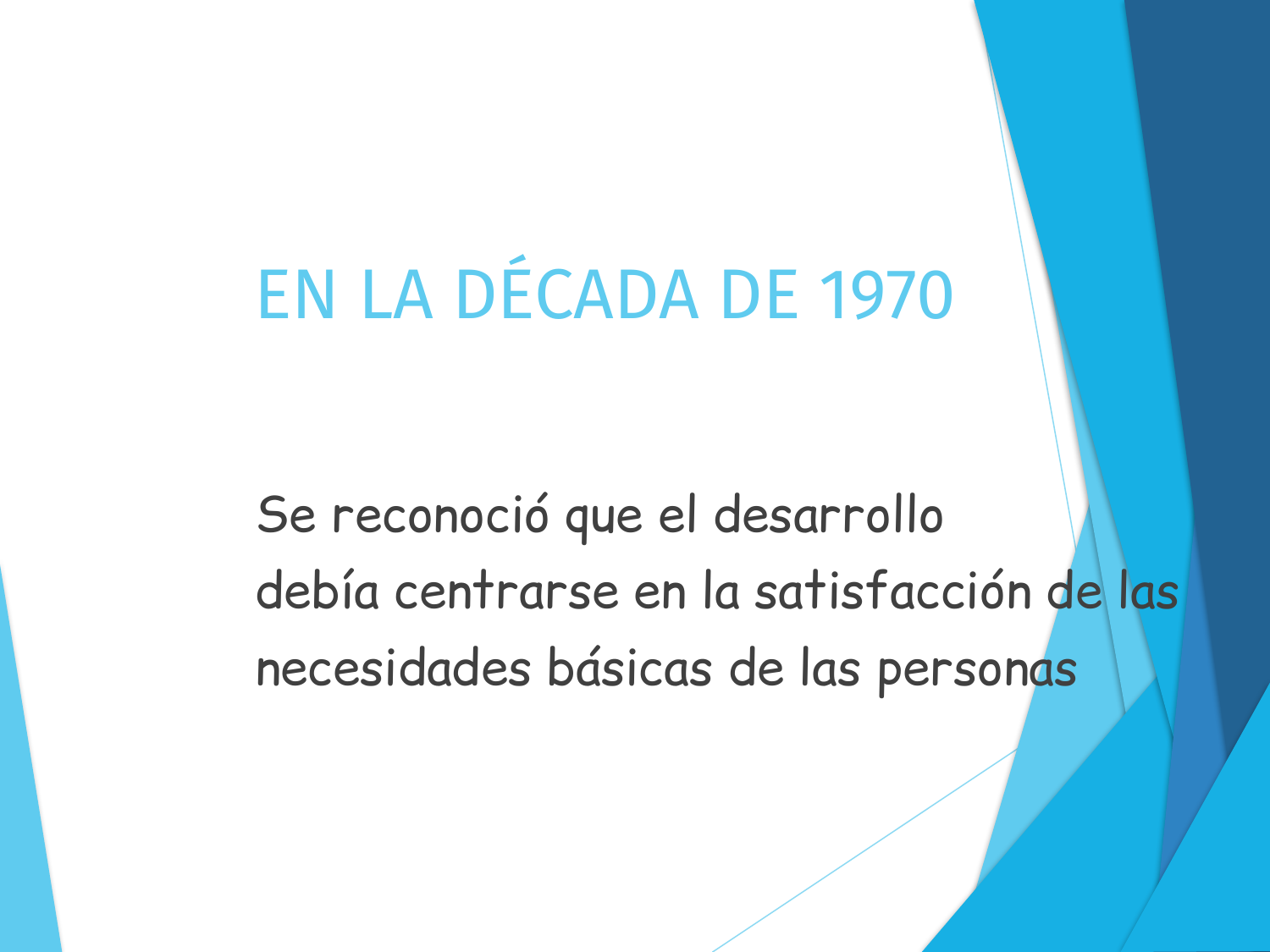

# EN LA DÉCADA DE 1970
Se reconoció que el desarrollo
debía centrarse en la satisfacción de las
necesidades básicas de las personas